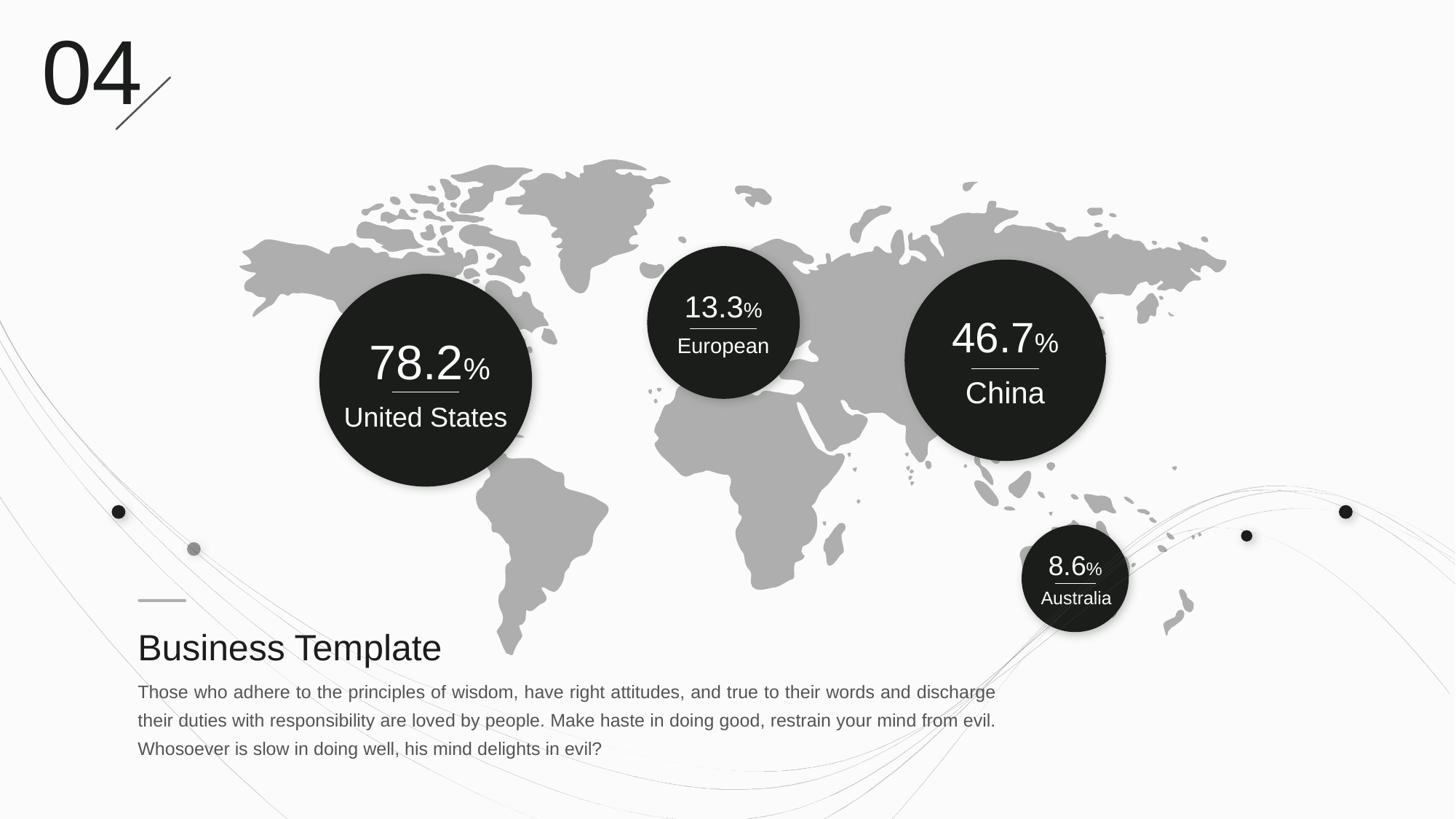

04

13.3%
46.7%
78.2%
European
China
United States

8.6%
Australia
Business Template
Those who adhere to the principles of wisdom, have right attitudes, and true to their words and discharge their duties with responsibility are loved by people. Make haste in doing good, restrain your mind from evil. Whosoever is slow in doing well, his mind delights in evil?